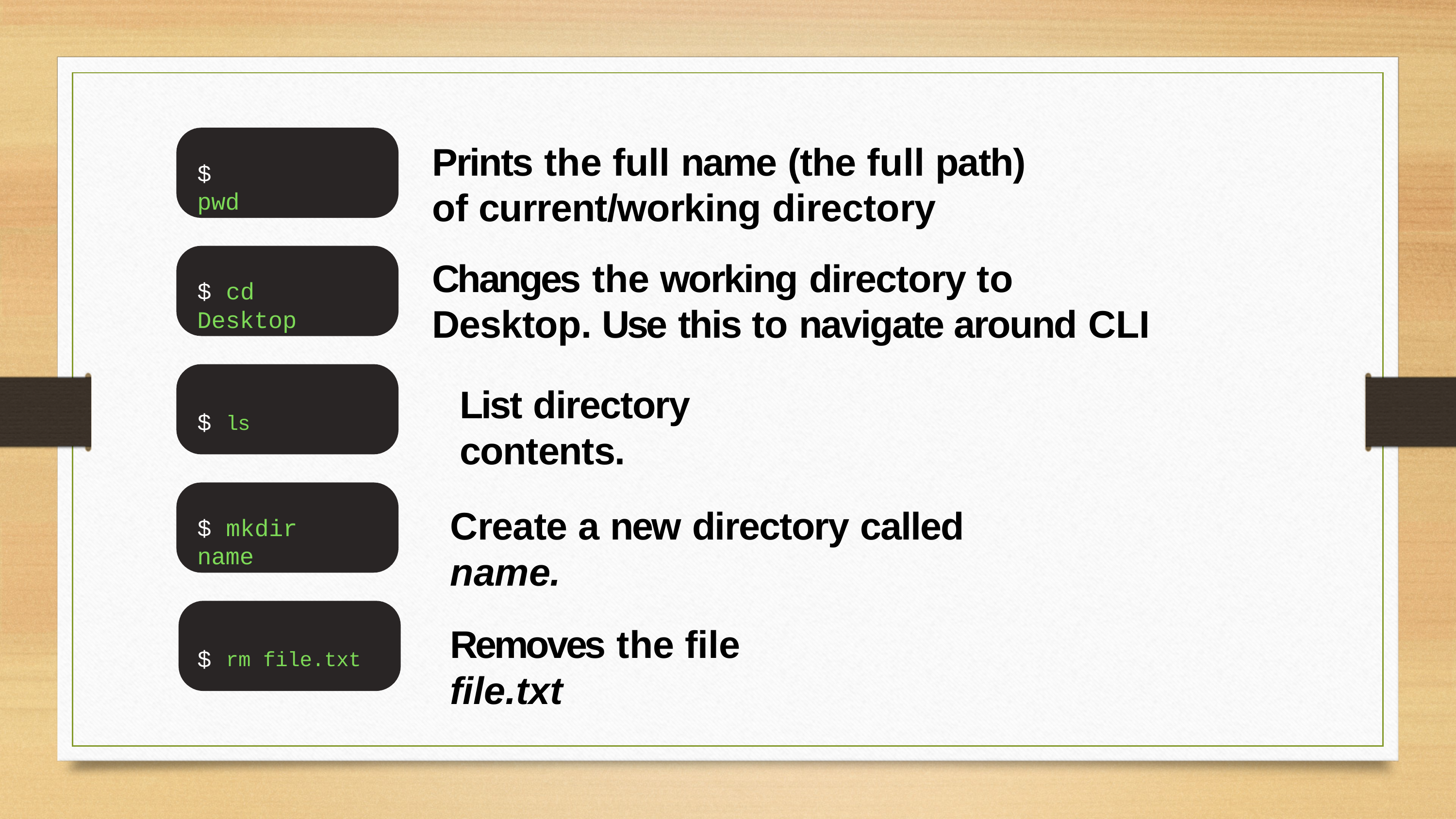

Prints the full name (the full path) of current/working directory
Changes the working directory to Desktop. Use this to navigate around CLI
$ pwd

$ cd Desktop

List directory contents.
$ ls

Create a new directory called name.
$ mkdir name

Removes the file file.txt
$ rm file.txt